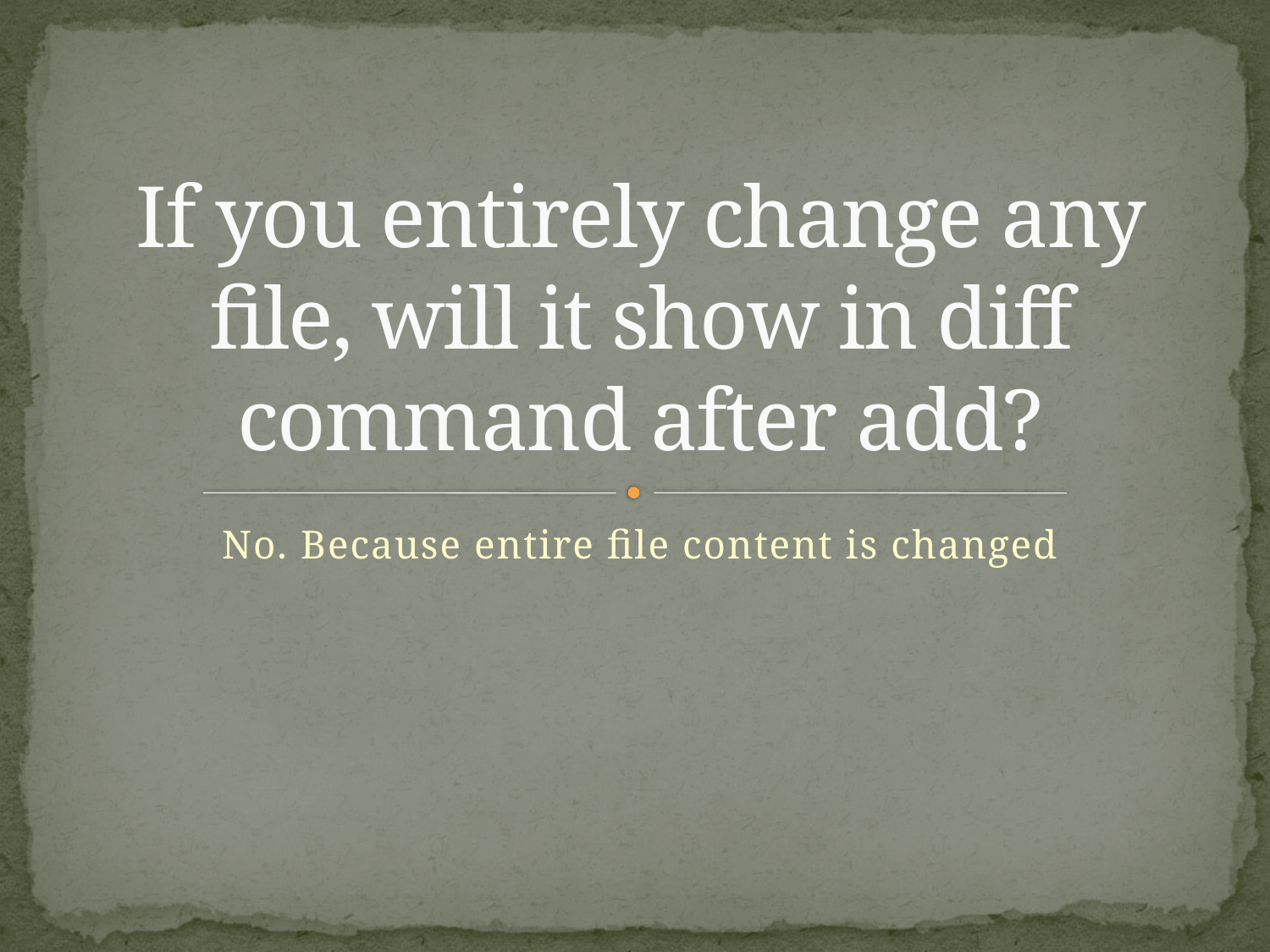

# If you entirely change any file, will it show in diff command after add?
No. Because entire file content is changed